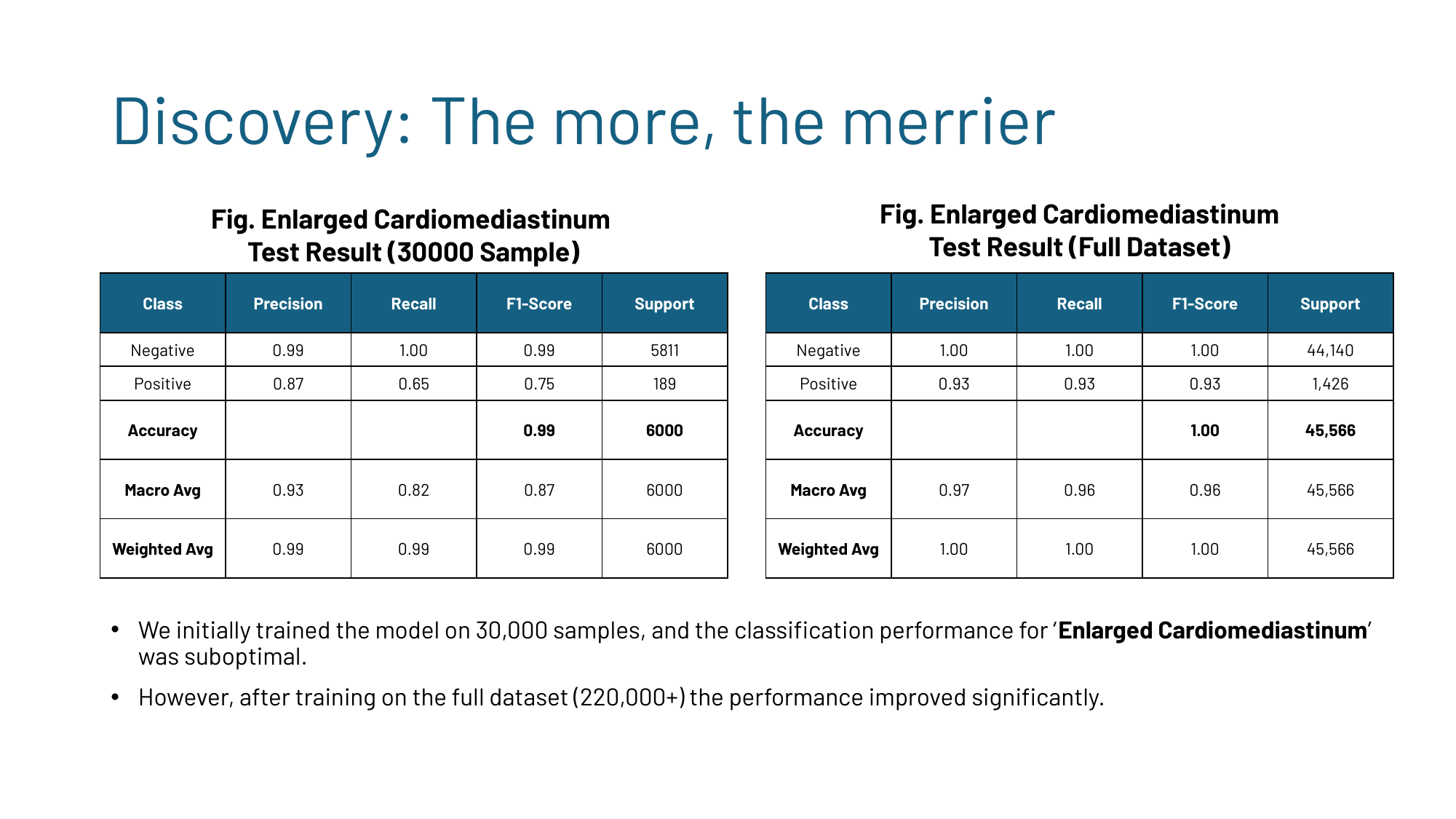

# Discovery: The more, the merrier
Fig. Enlarged Cardiomediastinum
Test Result (Full Dataset)
Fig. Enlarged Cardiomediastinum
Test Result (30000 Sample)

| Class | Precision | Recall | F1-Score | Support |
| --- | --- | --- | --- | --- |
| Negative | 0.99 | 1.00 | 0.99 | 5811 |
| Positive | 0.87 | 0.65 | 0.75 | 189 |
| Accuracy |  |  | 0.99 | 6000 |
| Macro Avg | 0.93 | 0.82 | 0.87 | 6000 |
| Weighted Avg | 0.99 | 0.99 | 0.99 | 6000 |
| Class | Precision | Recall | F1-Score | Support |
| --- | --- | --- | --- | --- |
| Negative | 1.00 | 1.00 | 1.00 | 44,140 |
| Positive | 0.93 | 0.93 | 0.93 | 1,426 |
| Accuracy |  |  | 1.00 | 45,566 |
| Macro Avg | 0.97 | 0.96 | 0.96 | 45,566 |
| Weighted Avg | 1.00 | 1.00 | 1.00 | 45,566 |
We initially trained the model on 30,000 samples, and the classification performance for ‘Enlarged Cardiomediastinum’ was suboptimal.
However, after training on the full dataset (220,000+) the performance improved significantly.